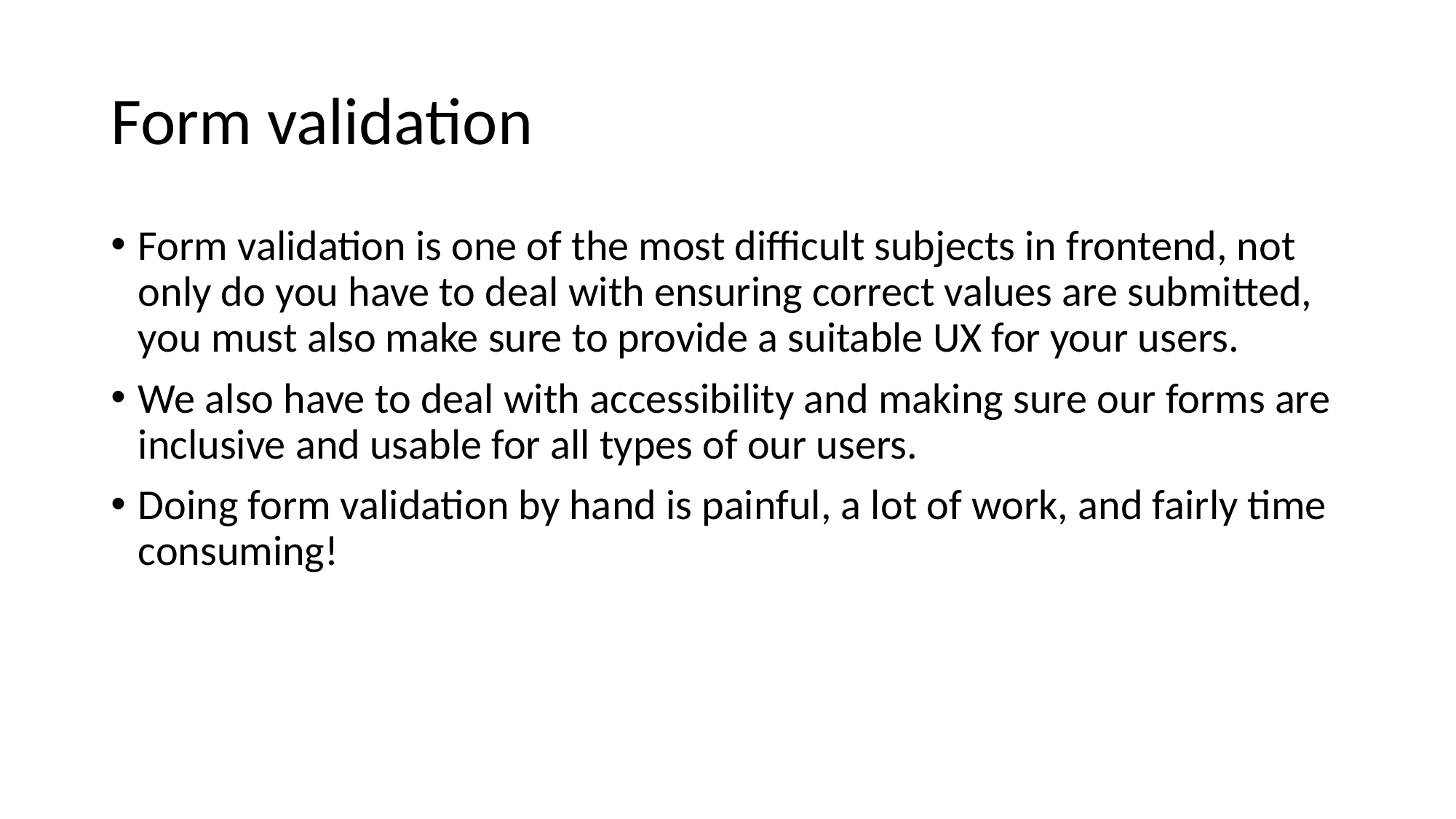

# Form validation
Form validation is one of the most difficult subjects in frontend, not only do you have to deal with ensuring correct values are submitted, you must also make sure to provide a suitable UX for your users.
We also have to deal with accessibility and making sure our forms are inclusive and usable for all types of our users.
Doing form validation by hand is painful, a lot of work, and fairly time consuming!